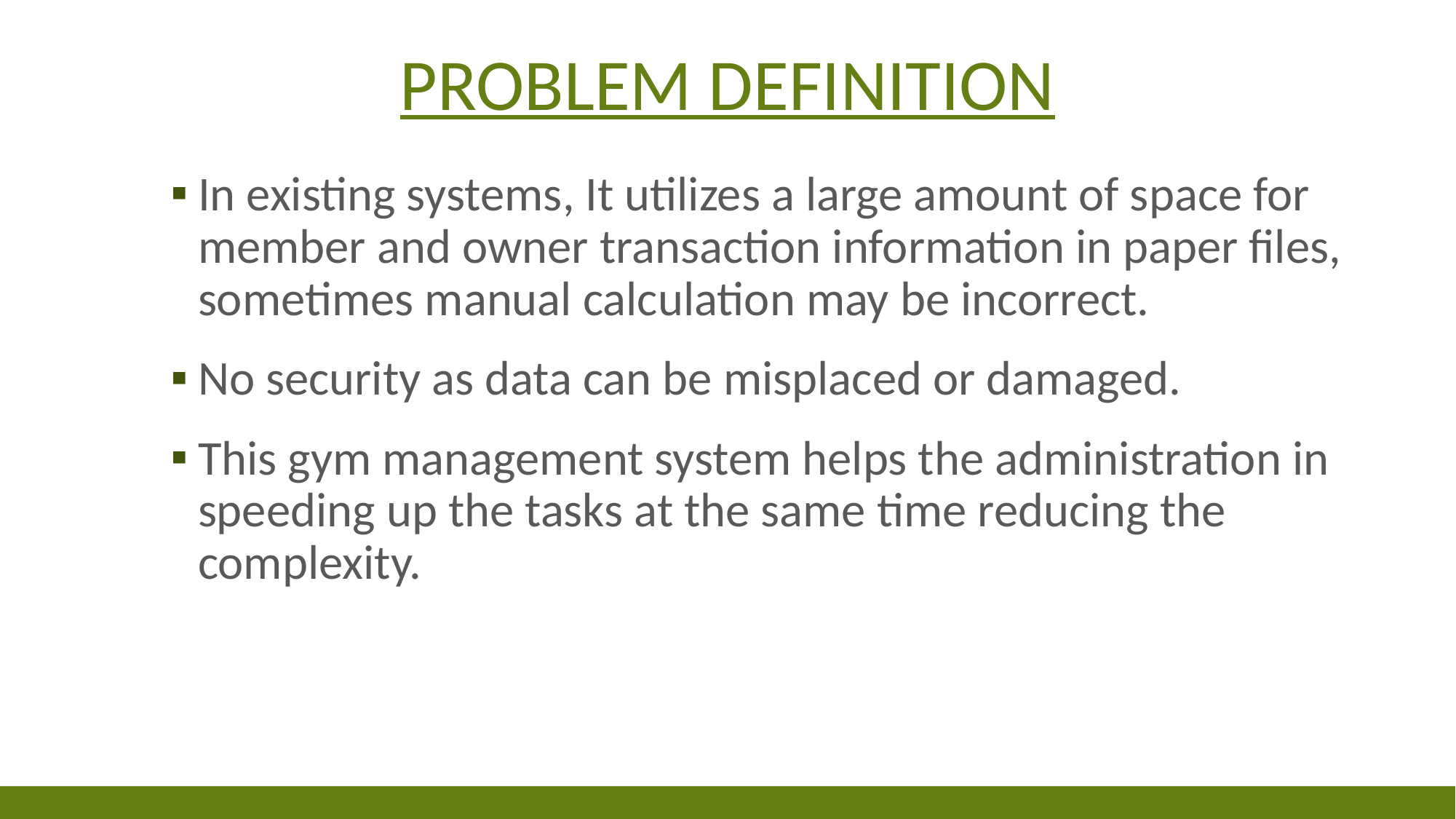

# Problem definition
In existing systems, It utilizes a large amount of space for member and owner transaction information in paper files, sometimes manual calculation may be incorrect.
No security as data can be misplaced or damaged.
This gym management system helps the administration in speeding up the tasks at the same time reducing the complexity.